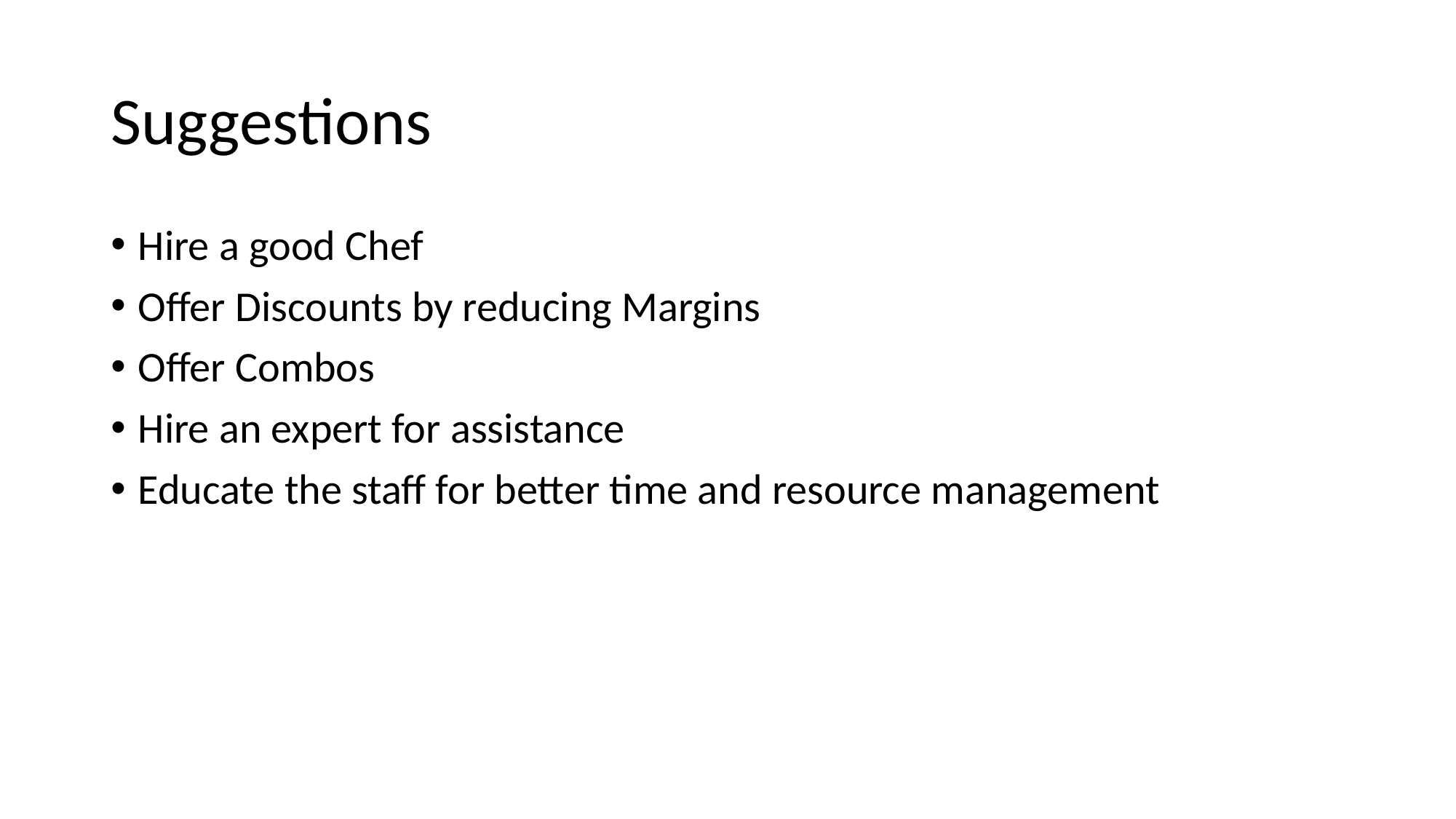

# Suggestions
Hire a good Chef
Offer Discounts by reducing Margins
Offer Combos
Hire an expert for assistance
Educate the staff for better time and resource management